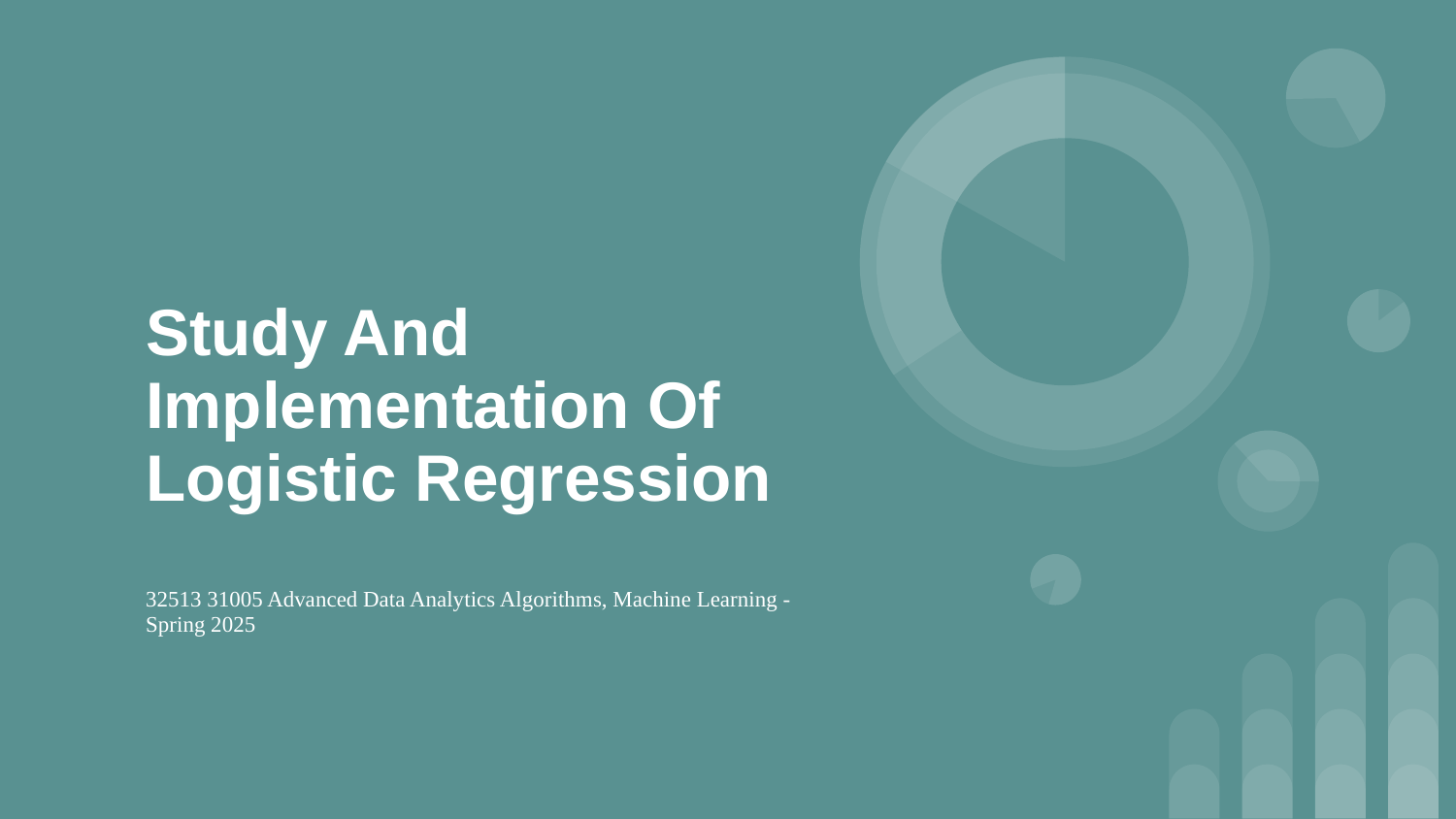

# Study And Implementation Of Logistic Regression
32513 31005 Advanced Data Analytics Algorithms, Machine Learning - Spring 2025